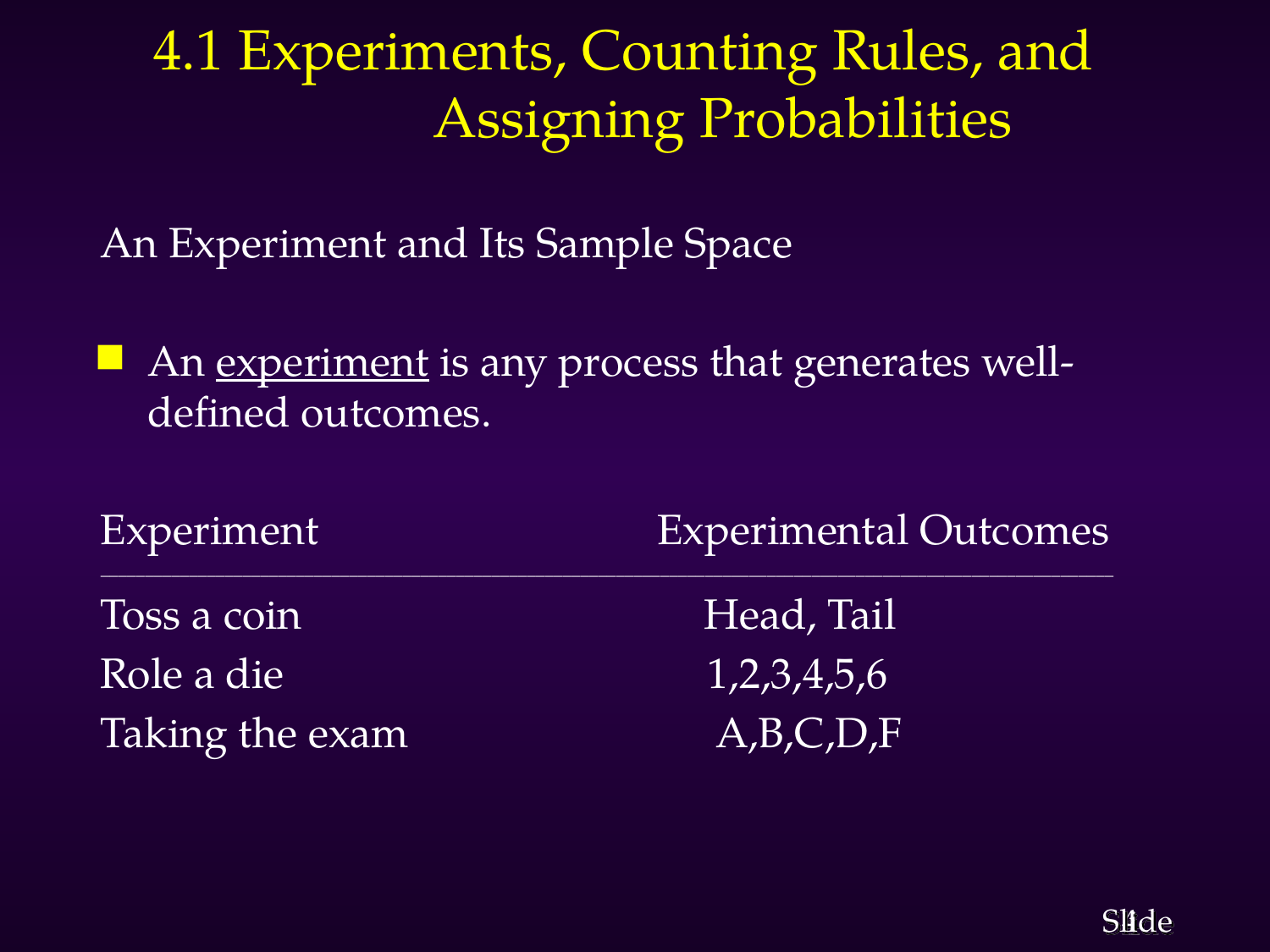

# 4.1 Experiments, Counting Rules, and Assigning Probabilities
An Experiment and Its Sample Space

An experiment is any process that generates well-defined outcomes.

Experiment                                Experimental Outcomes
__________________________________________________________________________________________________________________
Toss a coin                                      Head, Tail
Role a die                                        1,2,3,4,5,6
Taking the exam                             A,B,C,D,F